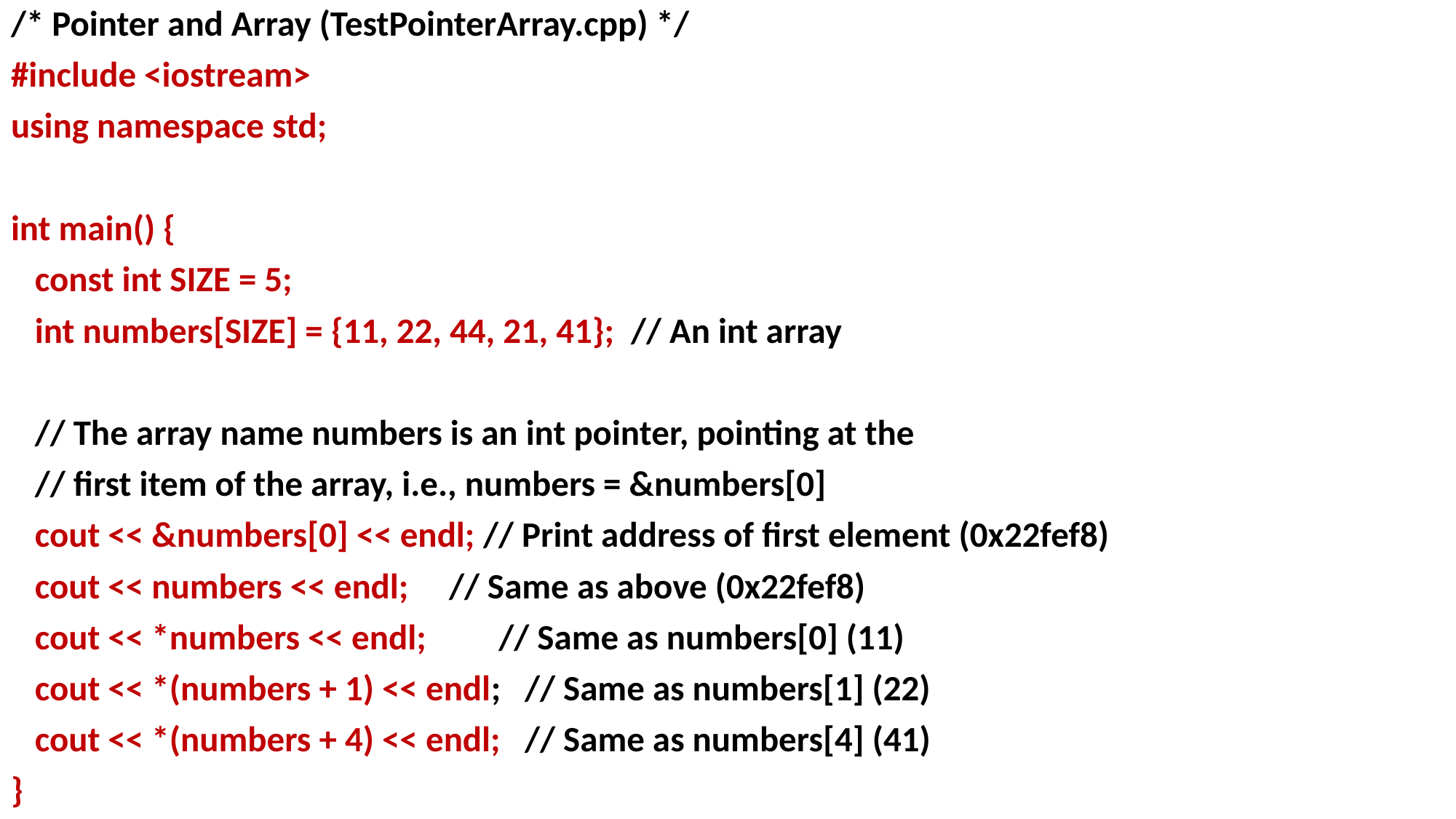

/* Pointer and Array (TestPointerArray.cpp) */
#include <iostream>
using namespace std;

int main() {
   const int SIZE = 5;
   int numbers[SIZE] = {11, 22, 44, 21, 41};  // An int array

   // The array name numbers is an int pointer, pointing at the
   // first item of the array, i.e., numbers = &numbers[0]
   cout << &numbers[0] << endl; // Print address of first element (0x22fef8)
   cout << numbers << endl;     // Same as above (0x22fef8)
   cout << *numbers << endl;         // Same as numbers[0] (11)
   cout << *(numbers + 1) << endl;   // Same as numbers[1] (22)
   cout << *(numbers + 4) << endl;   // Same as numbers[4] (41)
}